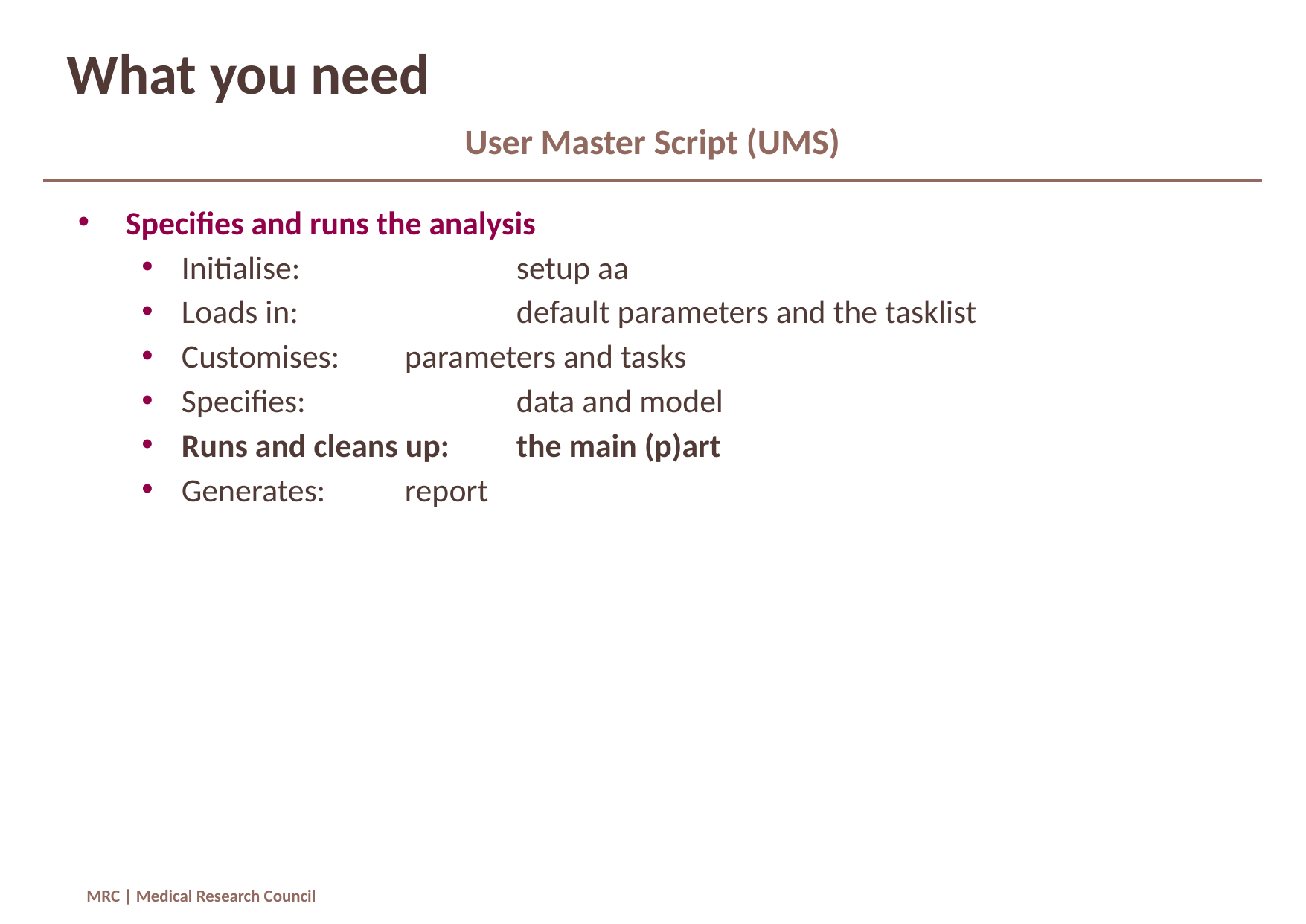

# What you need
User Master Script (UMS)

Specifies and runs the analysis
Initialise:		setup aa
Loads in: 		default parameters and the tasklist
Customises:	parameters and tasks
Specifies: 		data and model
Runs and cleans up:	the main (p)art
Generates: 	report

MRC | Medical Research Council